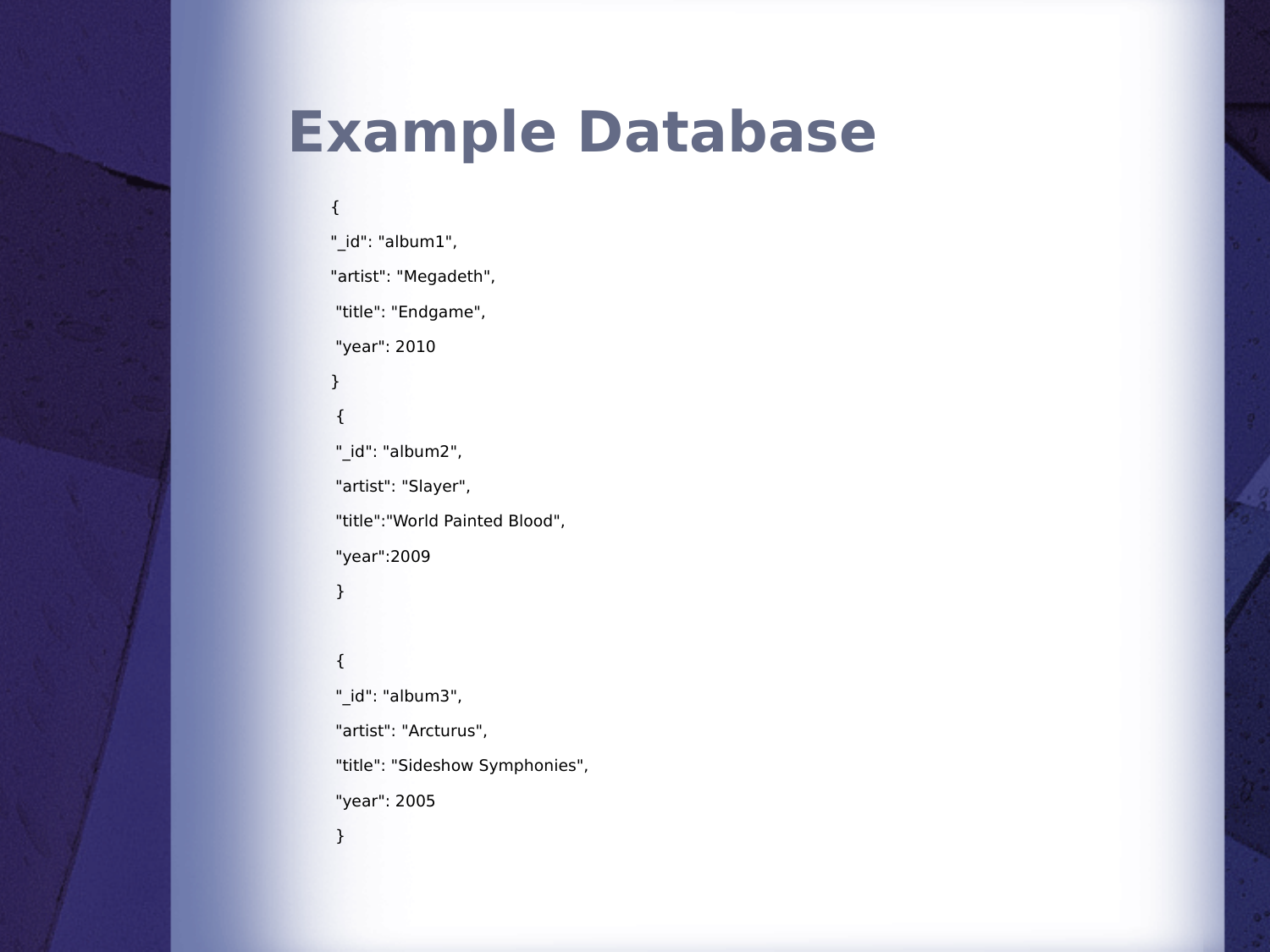

# Example Database
{
"_id": "album1",
"artist": "Megadeth",
 "title": "Endgame",
 "year": 2010
}
 {
 "_id": "album2",
 "artist": "Slayer",
 "title":"World Painted Blood",
 "year":2009
 }

 {
 "_id": "album3",
 "artist": "Arcturus",
 "title": "Sideshow Symphonies",
 "year": 2005
 }